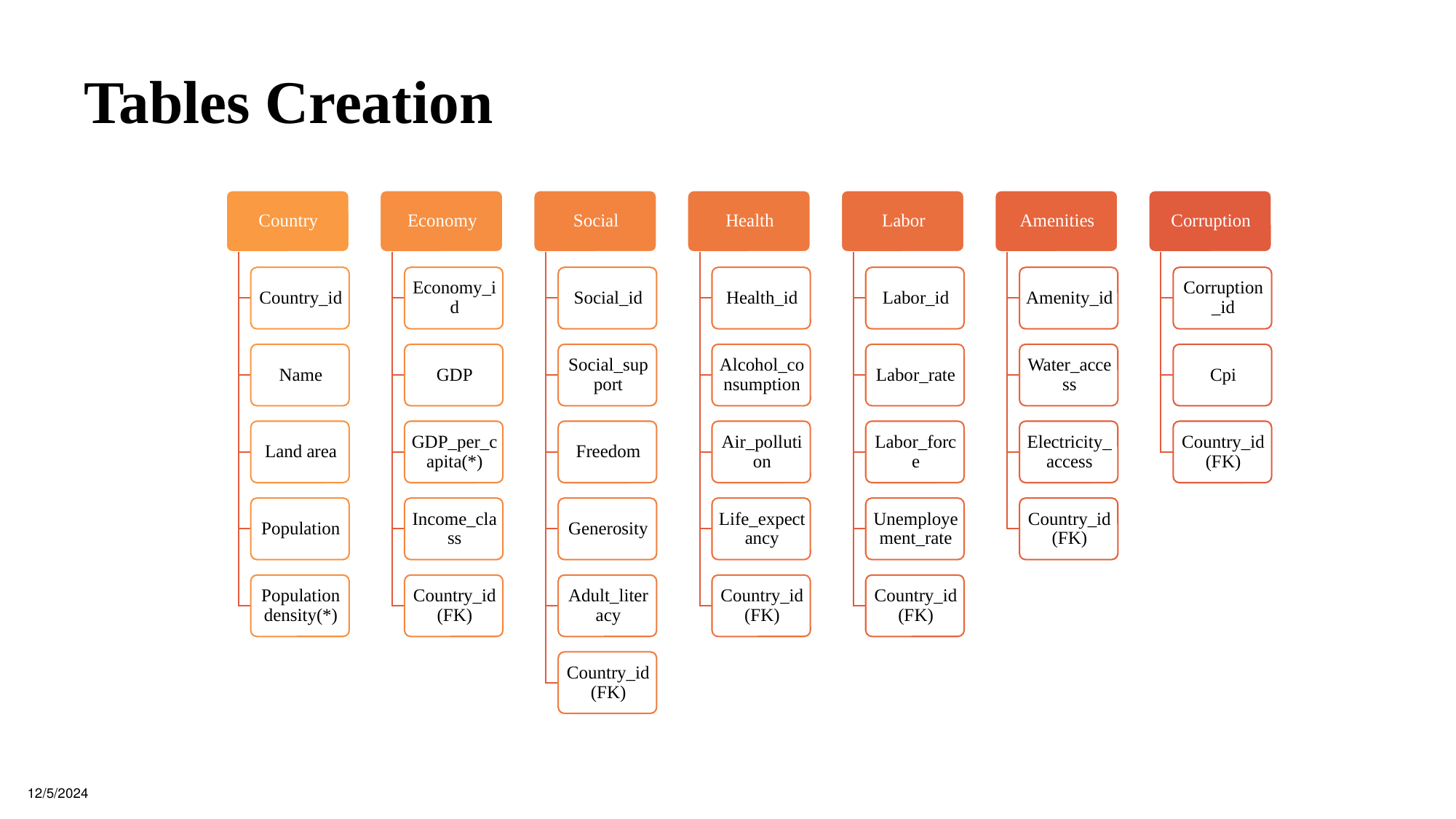

# Tables Creation
Country
Country_id
Name
Land area
Population
Population density(*)
Economy
Economy_id
GDP
GDP_per_capita(*)
Income_class
Country_id (FK)
Social
Social_id
Social_support
Freedom
Generosity
Adult_literacy
Country_id (FK)
Health
Health_id
Alcohol_consumption
Air_pollution
Life_expectancy
Country_id (FK)
Labor
Labor_id
Labor_rate
Labor_force
Unemployement_rate
Country_id (FK)
Amenities
Amenity_id
Water_access
Electricity_access
Country_id (FK)
Corruption
Corruption_id
Cpi
Country_id (FK)
12/5/2024

5